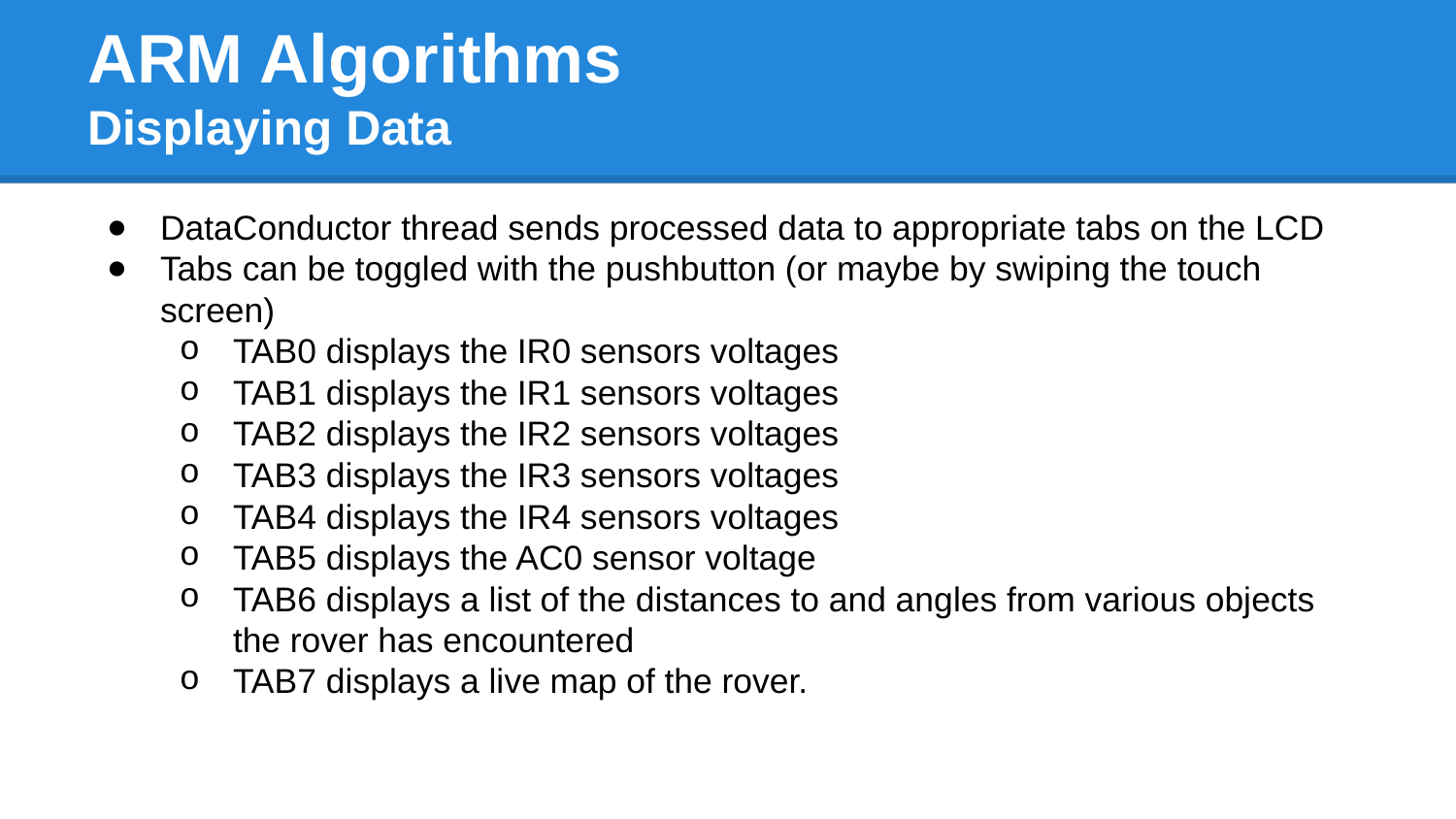

# ARM Algorithms
Displaying Data
DataConductor thread sends processed data to appropriate tabs on the LCD
Tabs can be toggled with the pushbutton (or maybe by swiping the touch screen)
TAB0 displays the IR0 sensors voltages
TAB1 displays the IR1 sensors voltages
TAB2 displays the IR2 sensors voltages
TAB3 displays the IR3 sensors voltages
TAB4 displays the IR4 sensors voltages
TAB5 displays the AC0 sensor voltage
TAB6 displays a list of the distances to and angles from various objects the rover has encountered
TAB7 displays a live map of the rover.